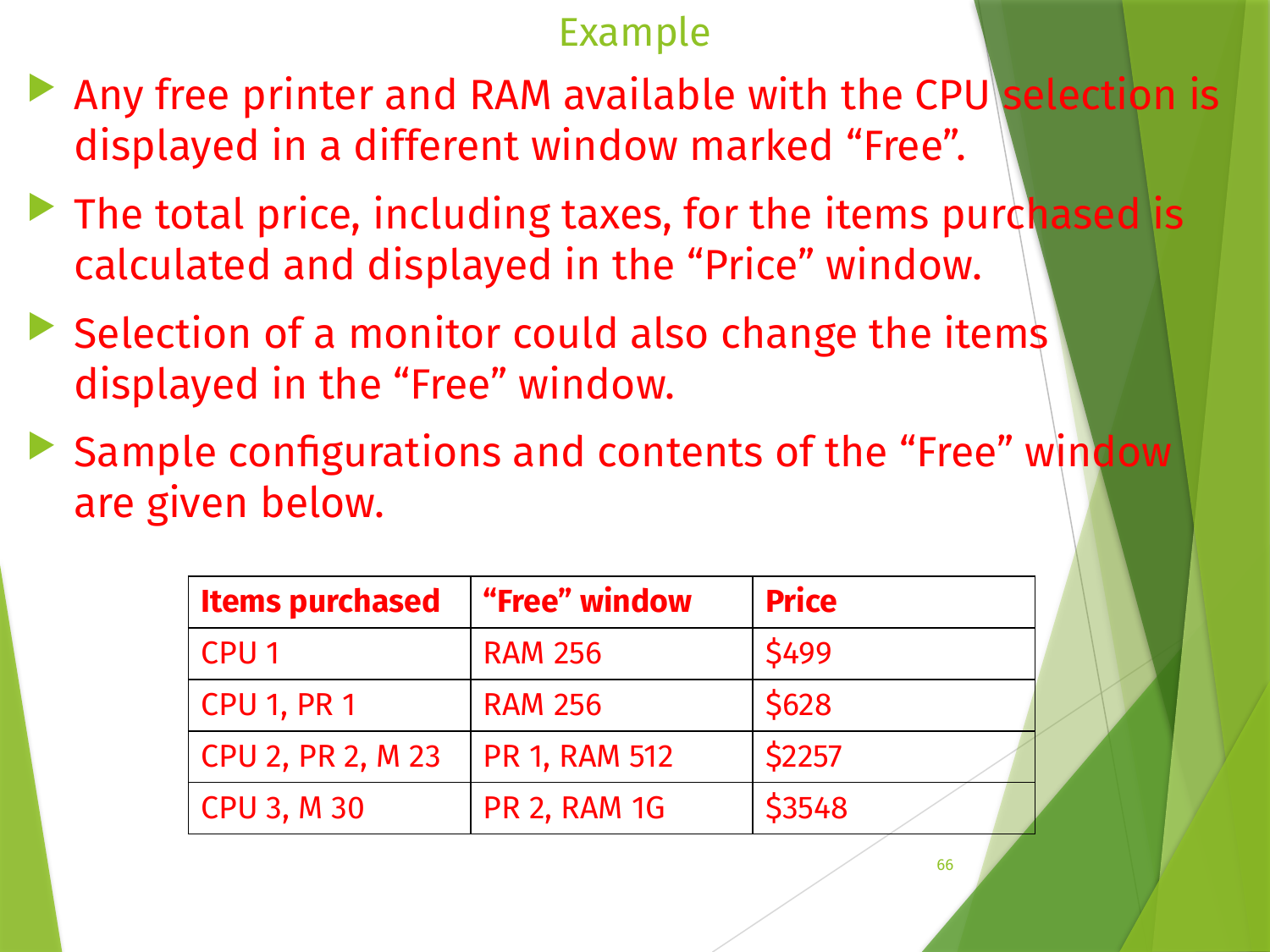

# Example
Any free printer and RAM available with the CPU selection is displayed in a different window marked “Free”.
The total price, including taxes, for the items purchased is calculated and displayed in the “Price” window.
Selection of a monitor could also change the items displayed in the “Free” window.
Sample configurations and contents of the “Free” window are given below.
| Items purchased | “Free” window | Price |
| --- | --- | --- |
| CPU 1 | RAM 256 | $499 |
| CPU 1, PR 1 | RAM 256 | $628 |
| CPU 2, PR 2, M 23 | PR 1, RAM 512 | $2257 |
| CPU 3, M 30 | PR 2, RAM 1G | $3548 |
66